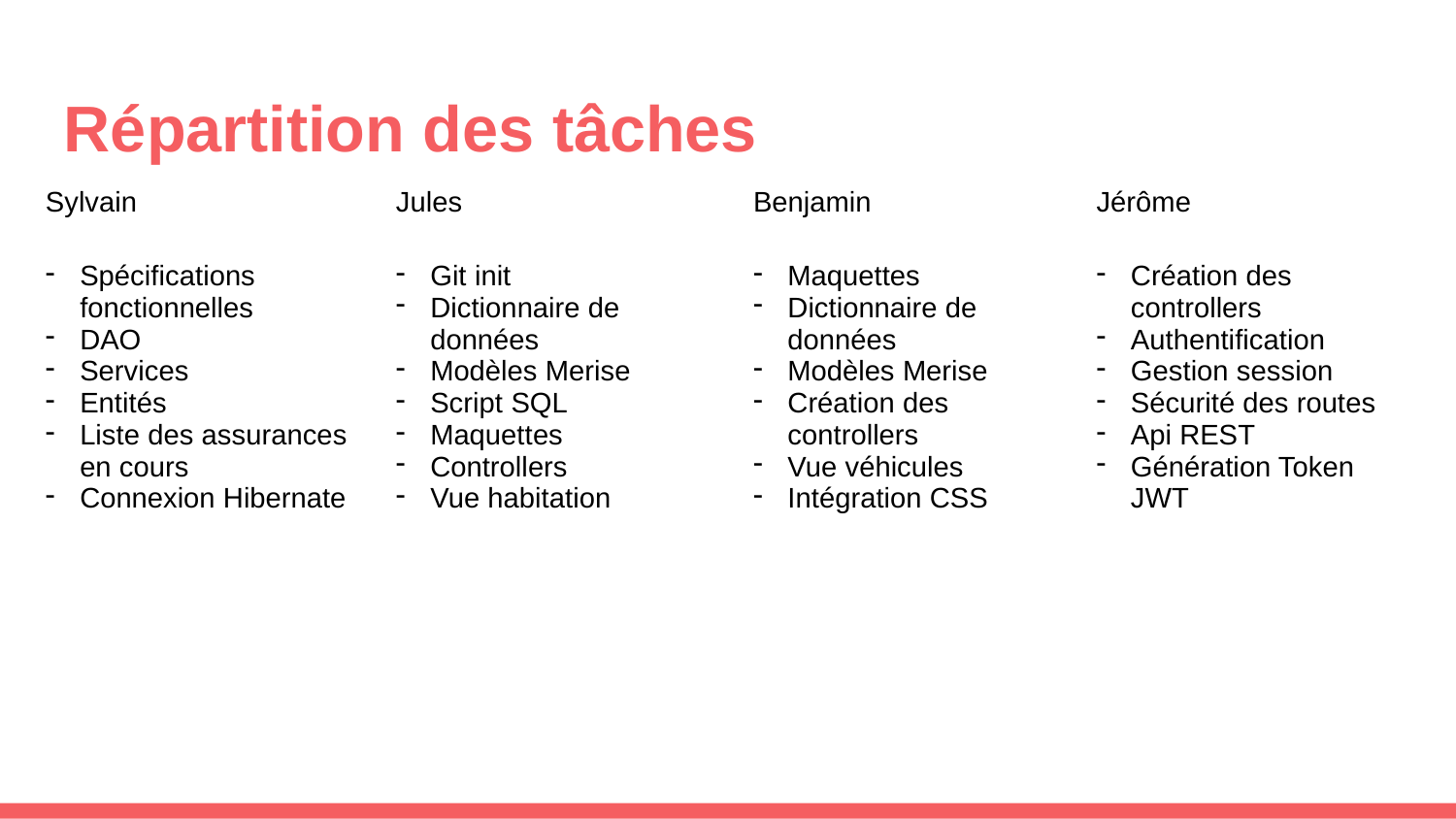

Répartition des tâches
| Sylvain | Jules | Benjamin | Jérôme |
| --- | --- | --- | --- |
| Spécifications fonctionnelles DAO Services Entités Liste des assurances en cours Connexion Hibernate | Git init Dictionnaire de données Modèles Merise Script SQL Maquettes Controllers Vue habitation | Maquettes Dictionnaire de données Modèles Merise Création des controllers Vue véhicules Intégration CSS | Création des controllers Authentification Gestion session Sécurité des routes Api REST Génération Token JWT |